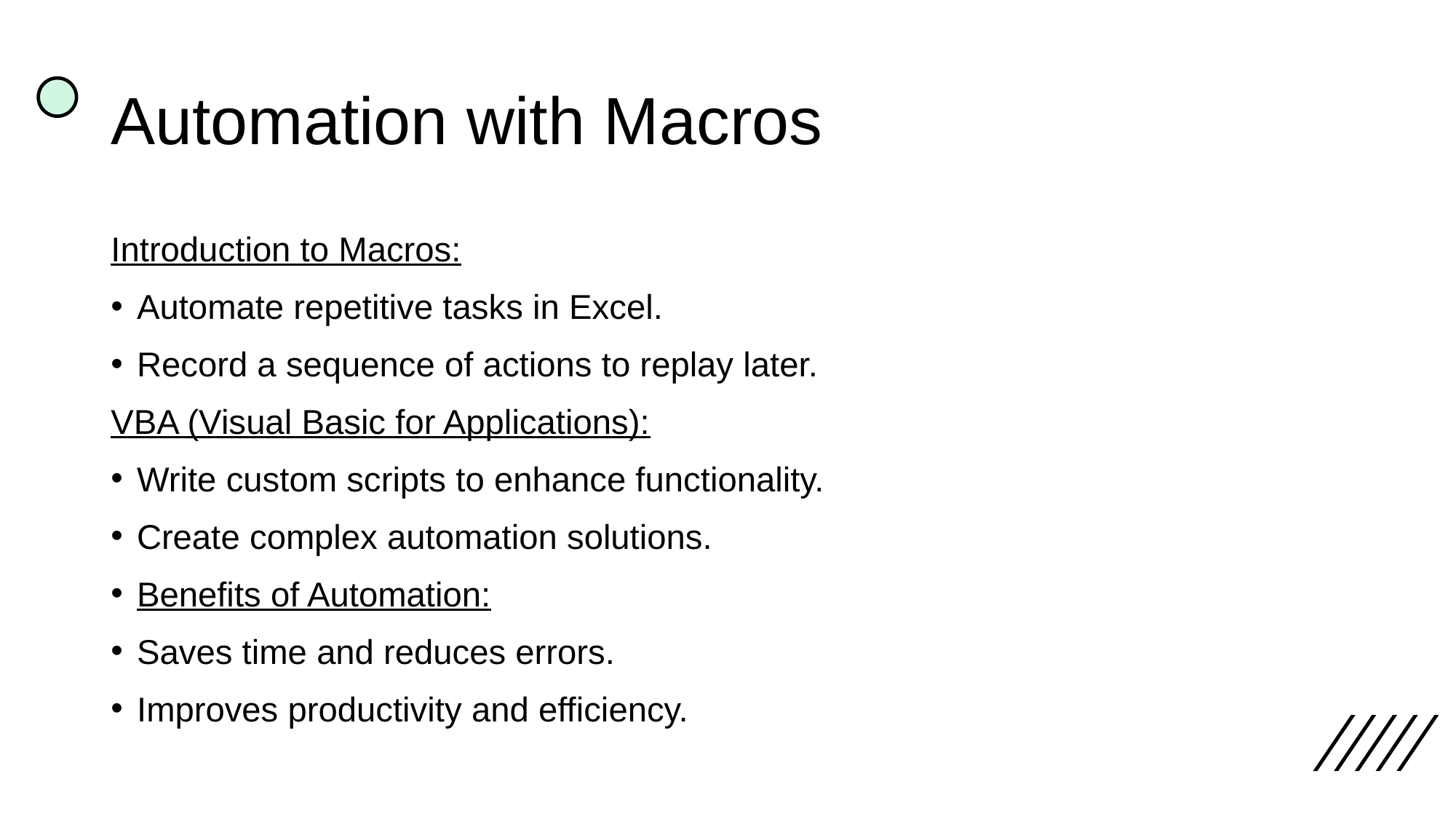

# Automation with Macros
Introduction to Macros:
Automate repetitive tasks in Excel.
Record a sequence of actions to replay later.
VBA (Visual Basic for Applications):
Write custom scripts to enhance functionality.
Create complex automation solutions.
Benefits of Automation:
Saves time and reduces errors.
Improves productivity and efficiency.